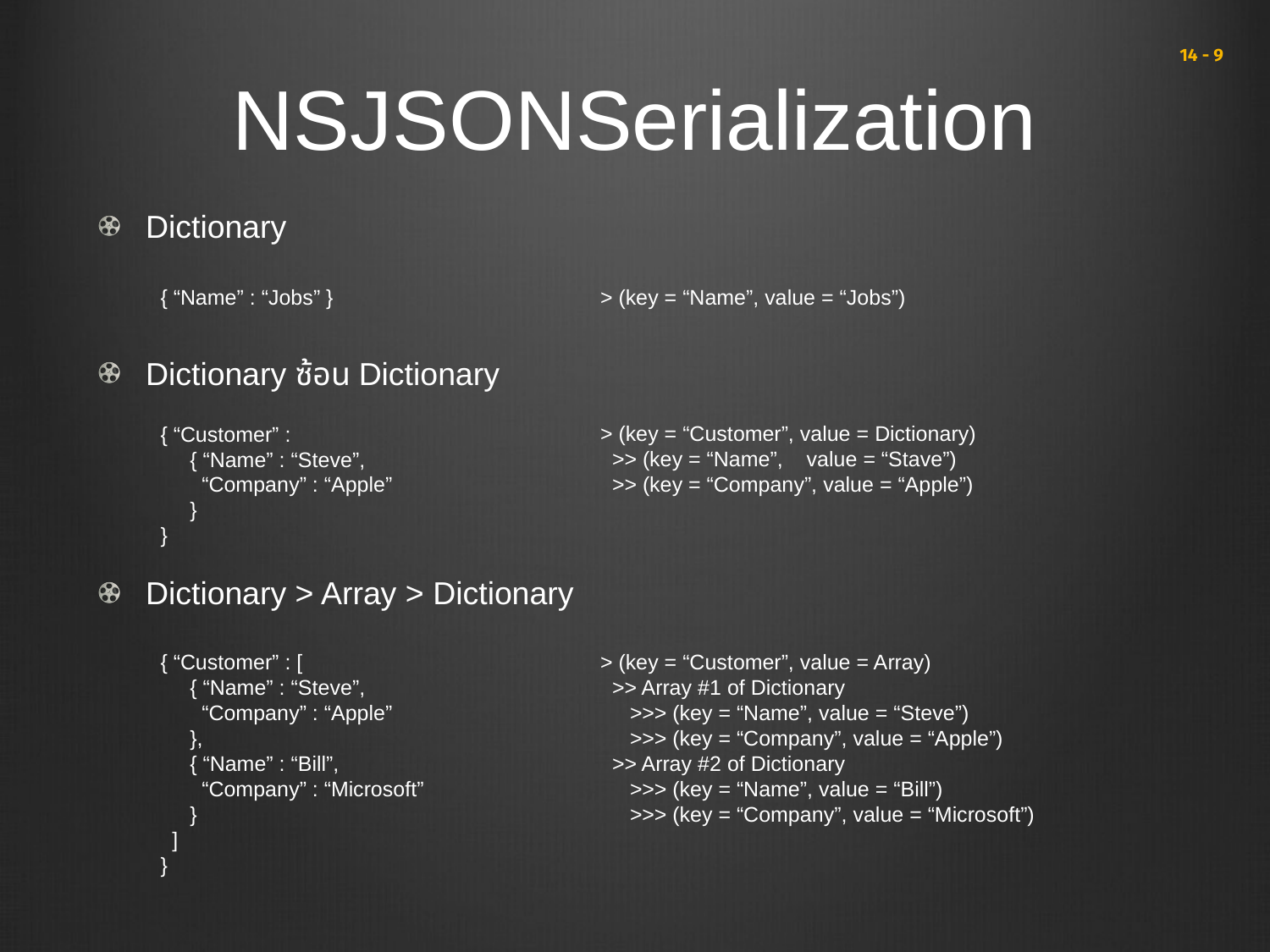

# NSJSONSerialization
 14 - 9
Dictionary

Dictionary ซ้อน Dictionary

Dictionary > Array > Dictionary
{ “Name” : “Jobs” }
{ “Customer” :
     { “Name” : “Steve”,
       “Company” : “Apple”
     }
}
{ “Customer” : [
     { “Name” : “Steve”,
       “Company” : “Apple”
     },
     { “Name” : “Bill”,
       “Company” : “Microsoft”
     }
  ]
}
> (key = “Name”, value = “Jobs”)
> (key = “Customer”, value = Dictionary)
  >> (key = “Name”,    value = “Stave”)
  >> (key = “Company”, value = “Apple”)
> (key = “Customer”, value = Array)
  >> Array #1 of Dictionary
     >>> (key = “Name”, value = “Steve”)
     >>> (key = “Company”, value = “Apple”)
  >> Array #2 of Dictionary
     >>> (key = “Name”, value = “Bill”)
     >>> (key = “Company”, value = “Microsoft”)